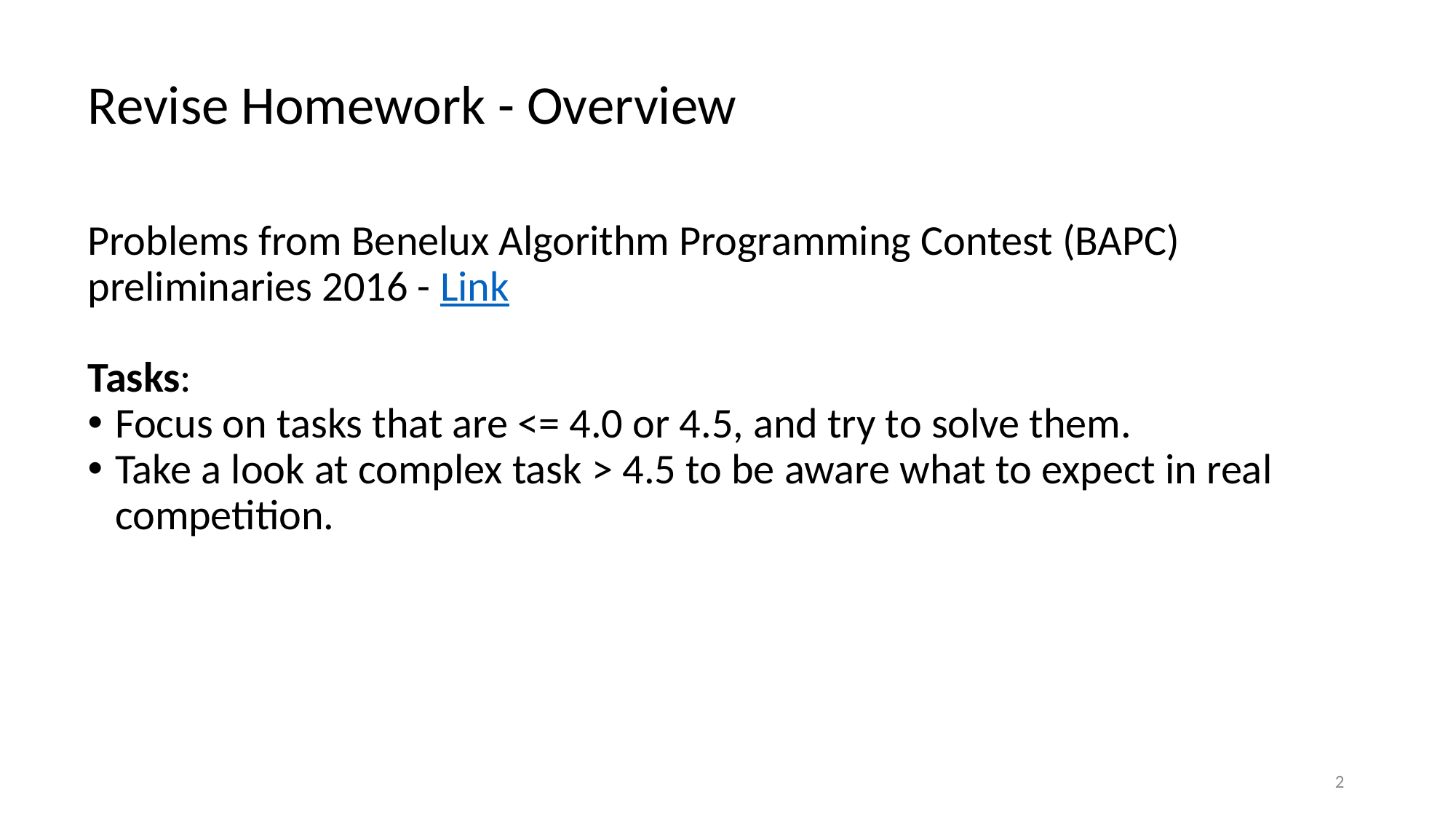

# Revise Homework - Overview
Problems from Benelux Algorithm Programming Contest (BAPC) preliminaries 2016 - Link

Tasks:
Focus on tasks that are <= 4.0 or 4.5, and try to solve them.
Take a look at complex task > 4.5 to be aware what to expect in real competition.
2